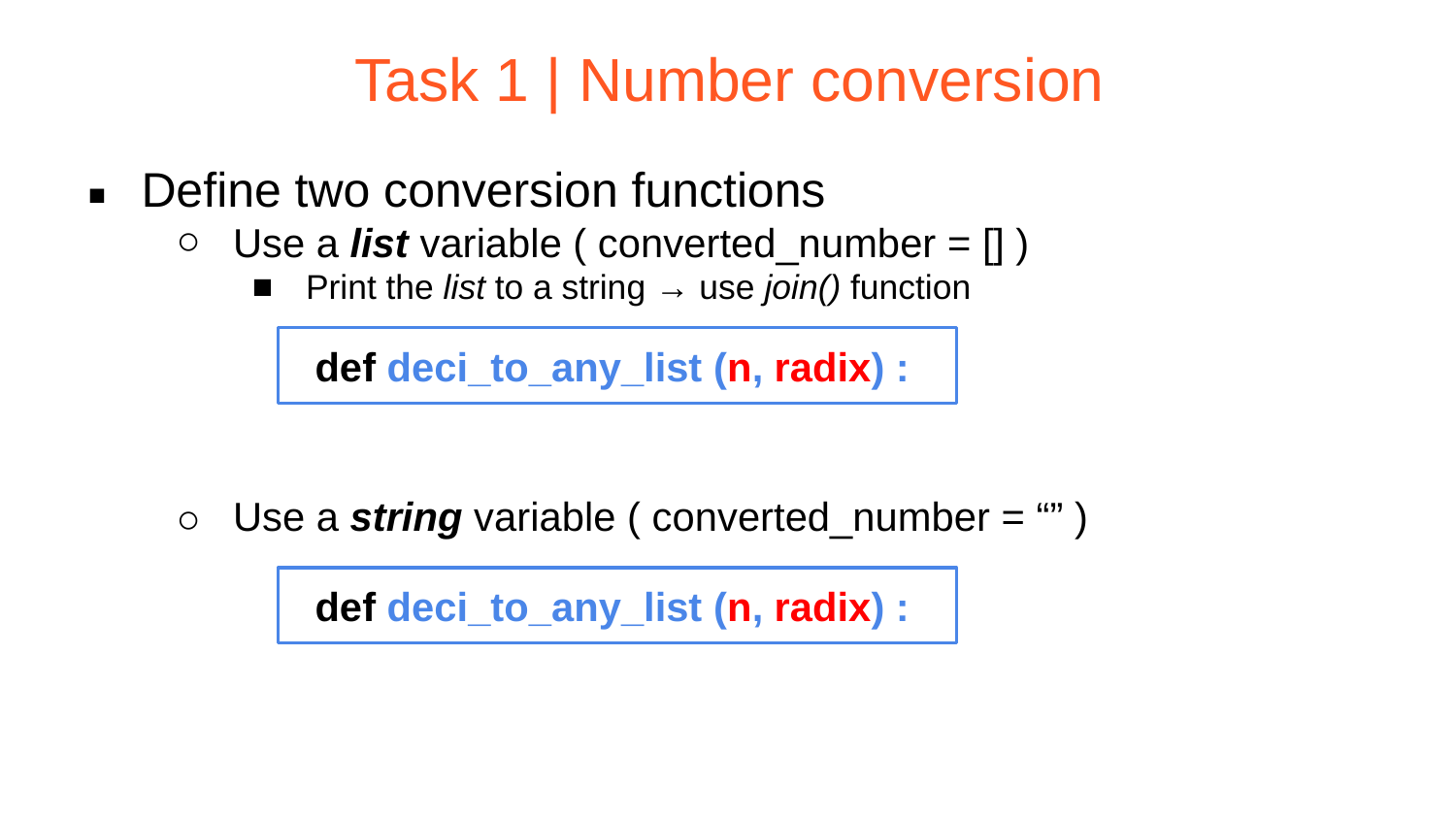

Task 1 | Number conversion
Define two conversion functions
Use a list variable ( converted_number = [] )
Print the list to a string → use join() function

Use a string variable ( converted_number = “” )
  def deci_to_any_list (n, radix) :
  def deci_to_any_list (n, radix) :